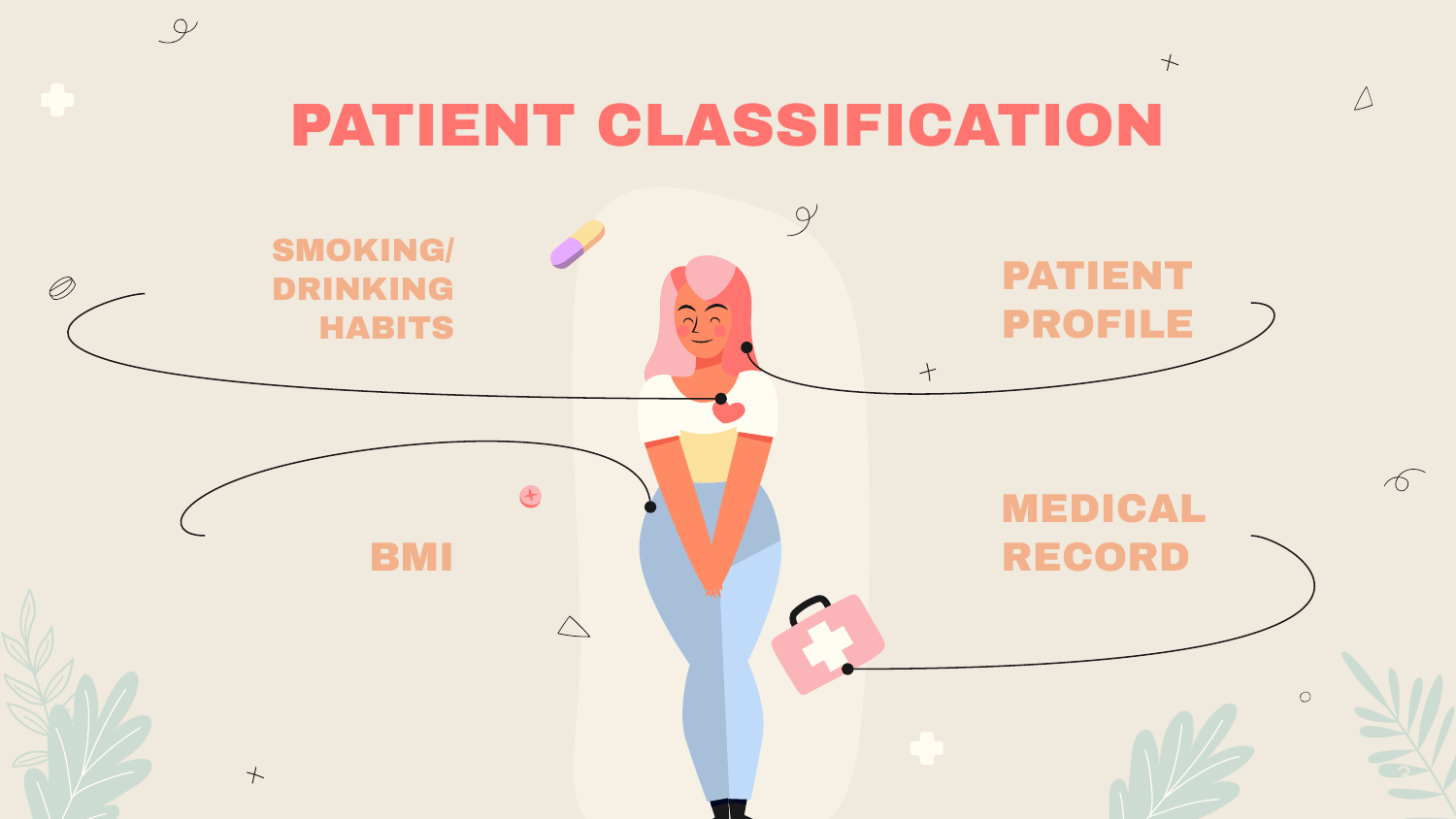

# PATIENT CLASSIFICATION

SMOKING/ DRINKING HABITS
PATIENT PROFILE

BMI
MEDICAL RECORD

3